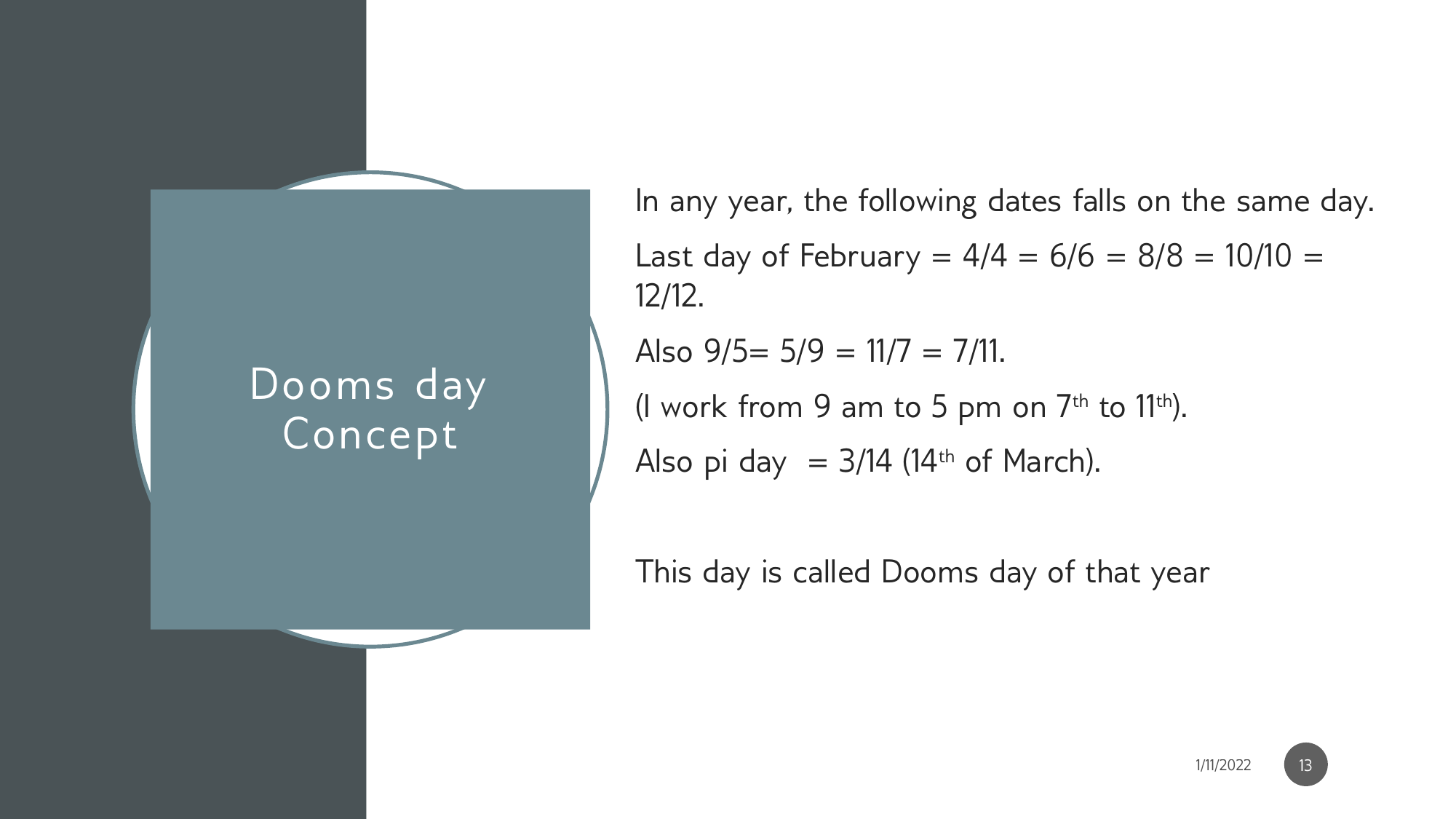

In any year, the following dates falls on the same day.
Last day of February = 4/4 = 6/6 = 8/8 = 10/10 = 12/12.
Also 9/5= 5/9 = 11/7 = 7/11.
(I work from 9 am to 5 pm on 7th to 11th).
Also pi day  = 3/14 (14th of March).

This day is called Dooms day of that year

# Dooms day Concept
13
1/11/2022